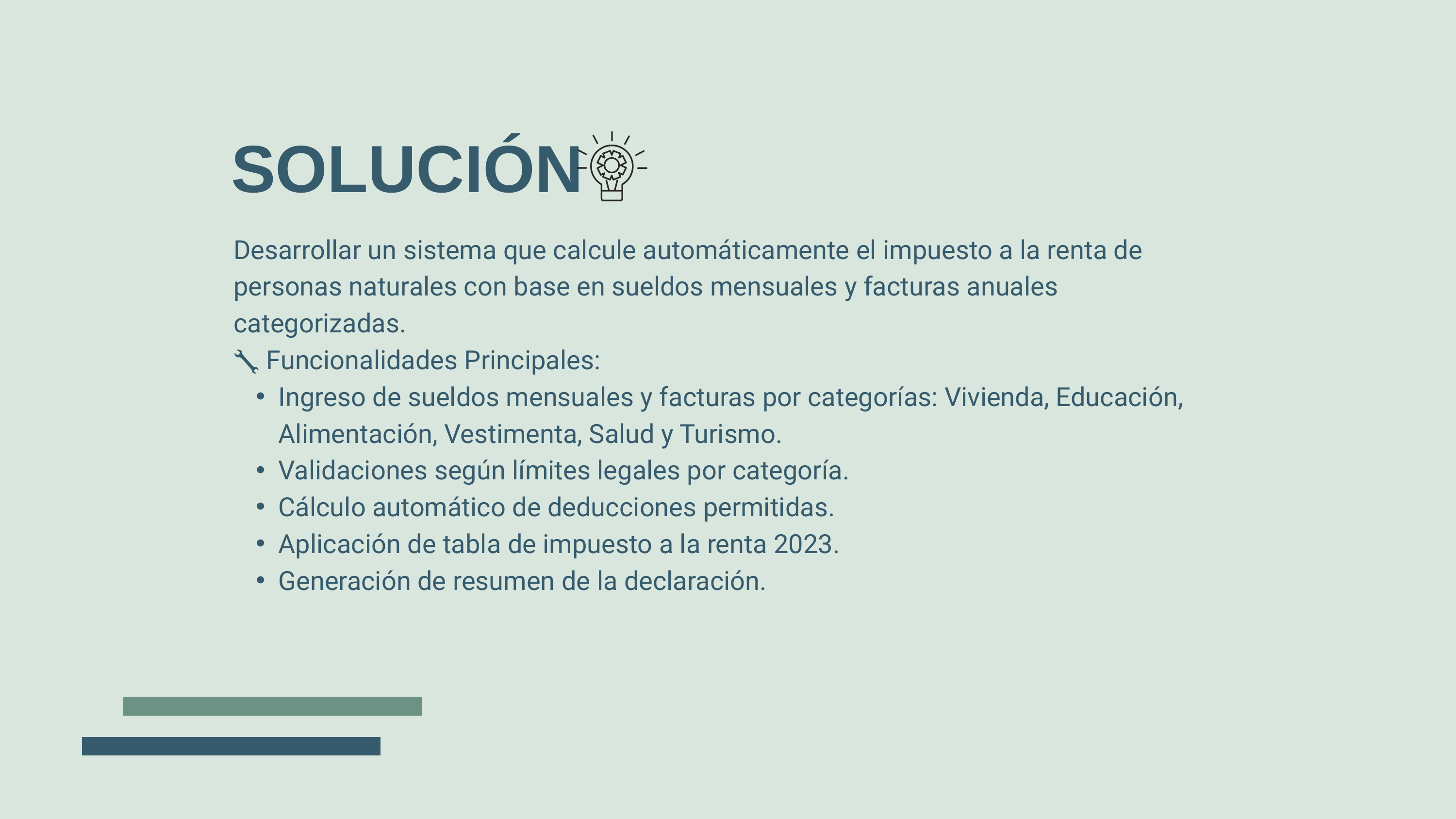

SOLUCIÓN
Desarrollar un sistema que calcule automáticamente el impuesto a la renta de personas naturales con base en sueldos mensuales y facturas anuales categorizadas.
🔧 Funcionalidades Principales:
Ingreso de sueldos mensuales y facturas por categorías: Vivienda, Educación, Alimentación, Vestimenta, Salud y Turismo.
Validaciones según límites legales por categoría.
Cálculo automático de deducciones permitidas.
Aplicación de tabla de impuesto a la renta 2023.
Generación de resumen de la declaración.